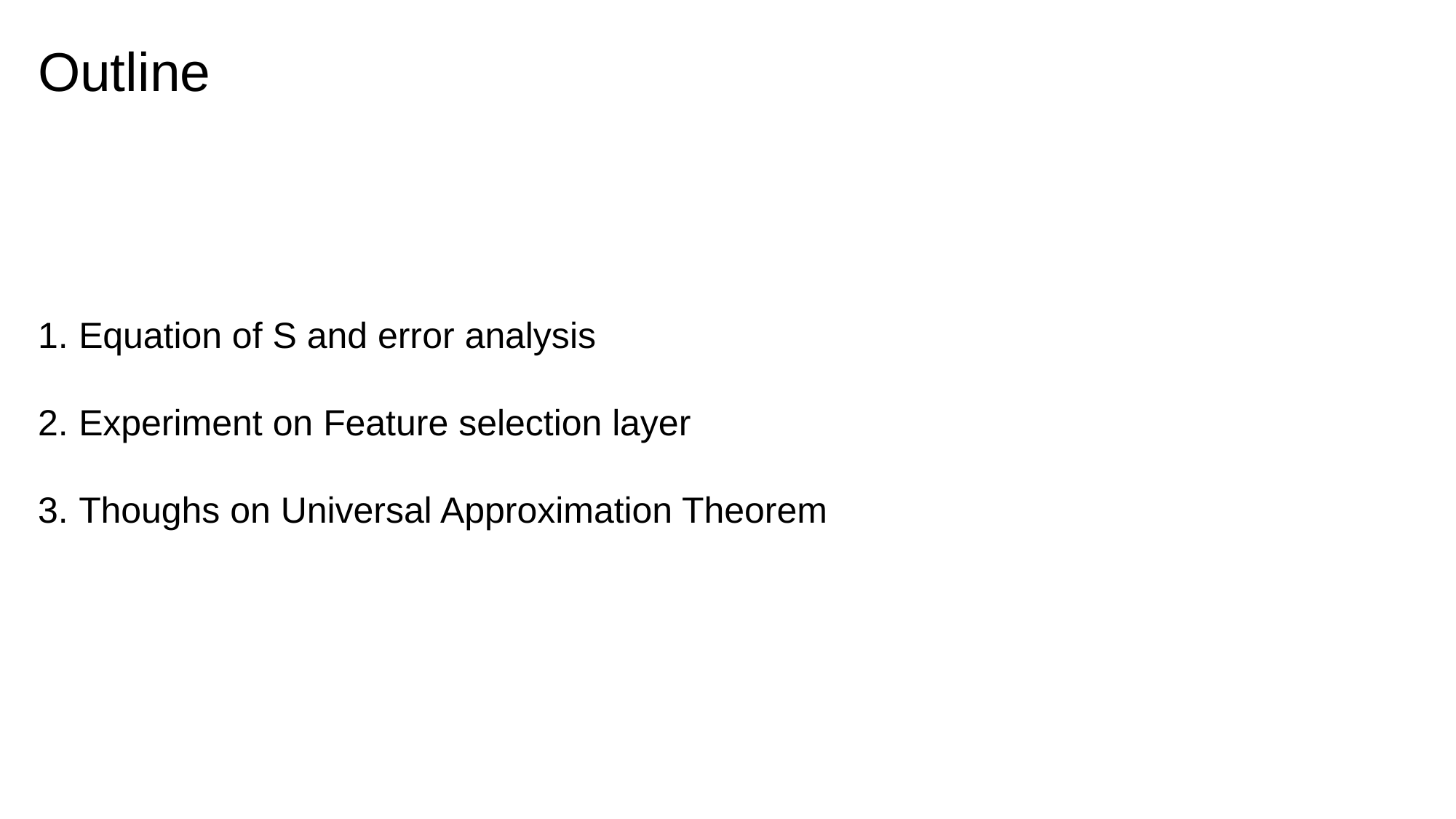

Outline
Equation of S and error analysis
Experiment on Feature selection layer
Thoughs on Universal Approximation Theorem